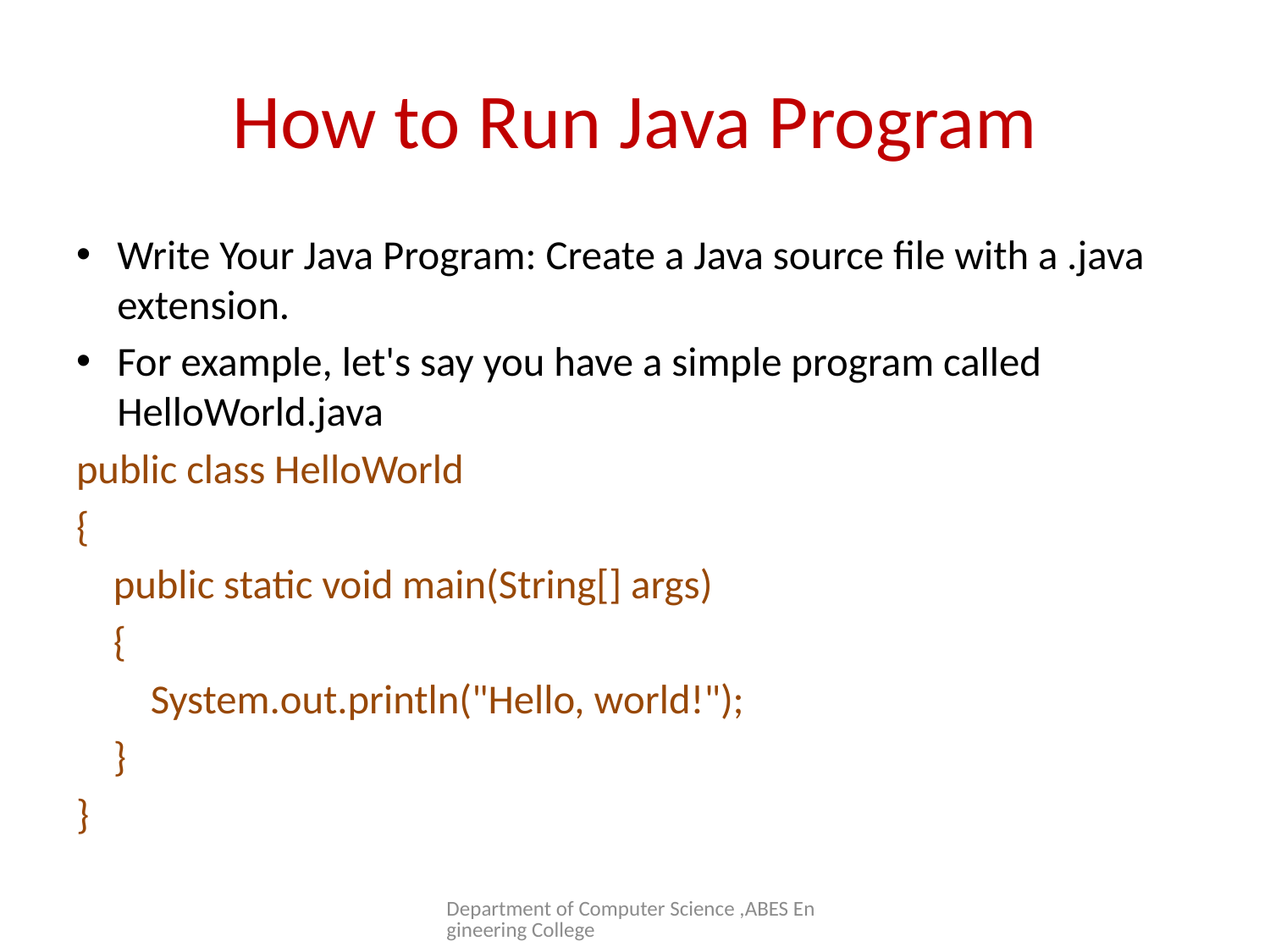

# How to Run Java Program
Write Your Java Program: Create a Java source file with a .java extension.
For example, let's say you have a simple program called HelloWorld.java
public class HelloWorld
{
    public static void main(String[] args)
    {
        System.out.println("Hello, world!");
    }
}

Department of Computer Science ,ABES Engineering College